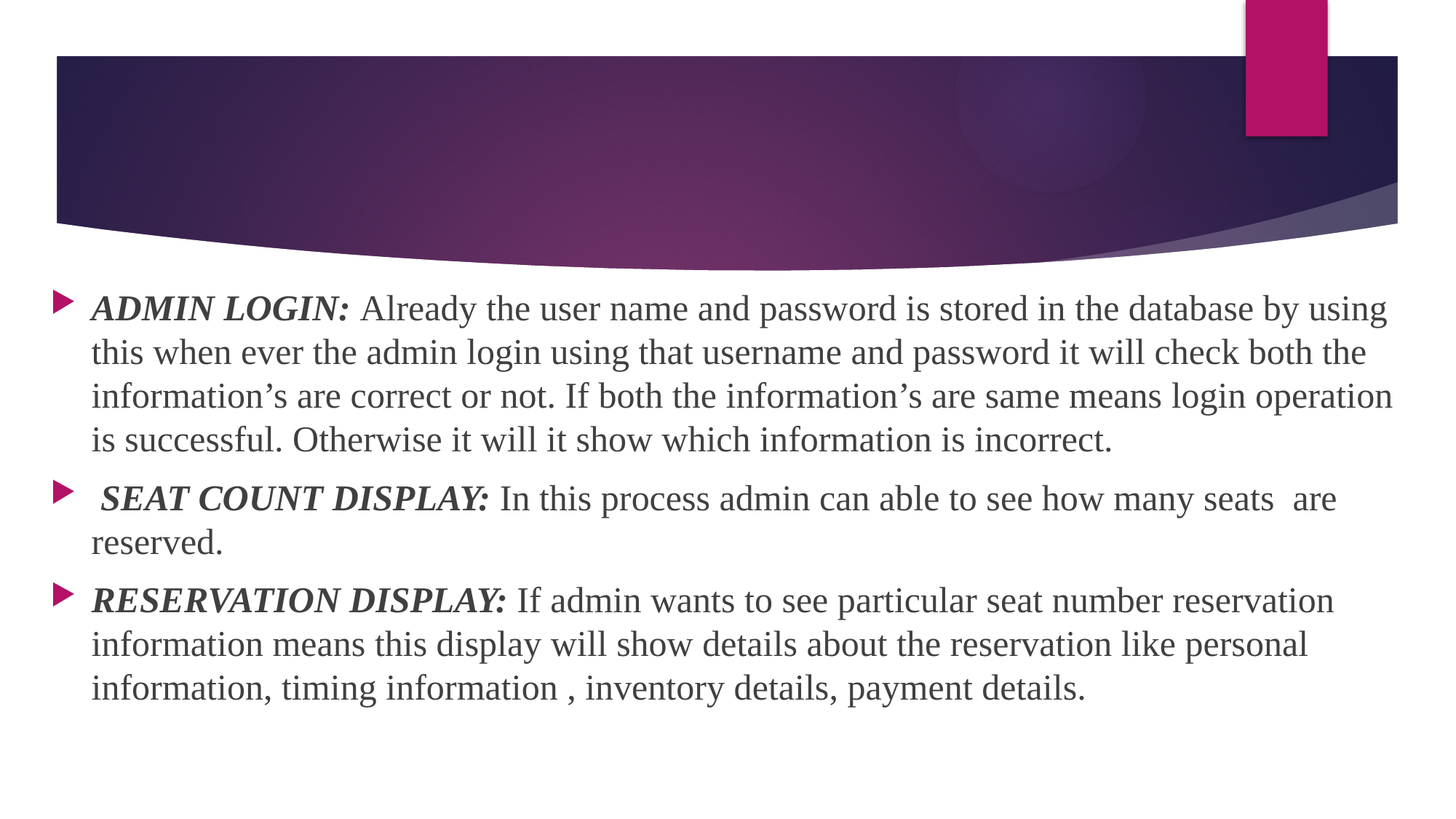

ADMIN LOGIN: Already the user name and password is stored in the database by using this when ever the admin login using that username and password it will check both the information’s are correct or not. If both the information’s are same means login operation is successful. Otherwise it will it show which information is incorrect.
 SEAT COUNT DISPLAY: In this process admin can able to see how many seats  are reserved.
RESERVATION DISPLAY: If admin wants to see particular seat number reservation information means this display will show details about the reservation like personal information, timing information , inventory details, payment details.